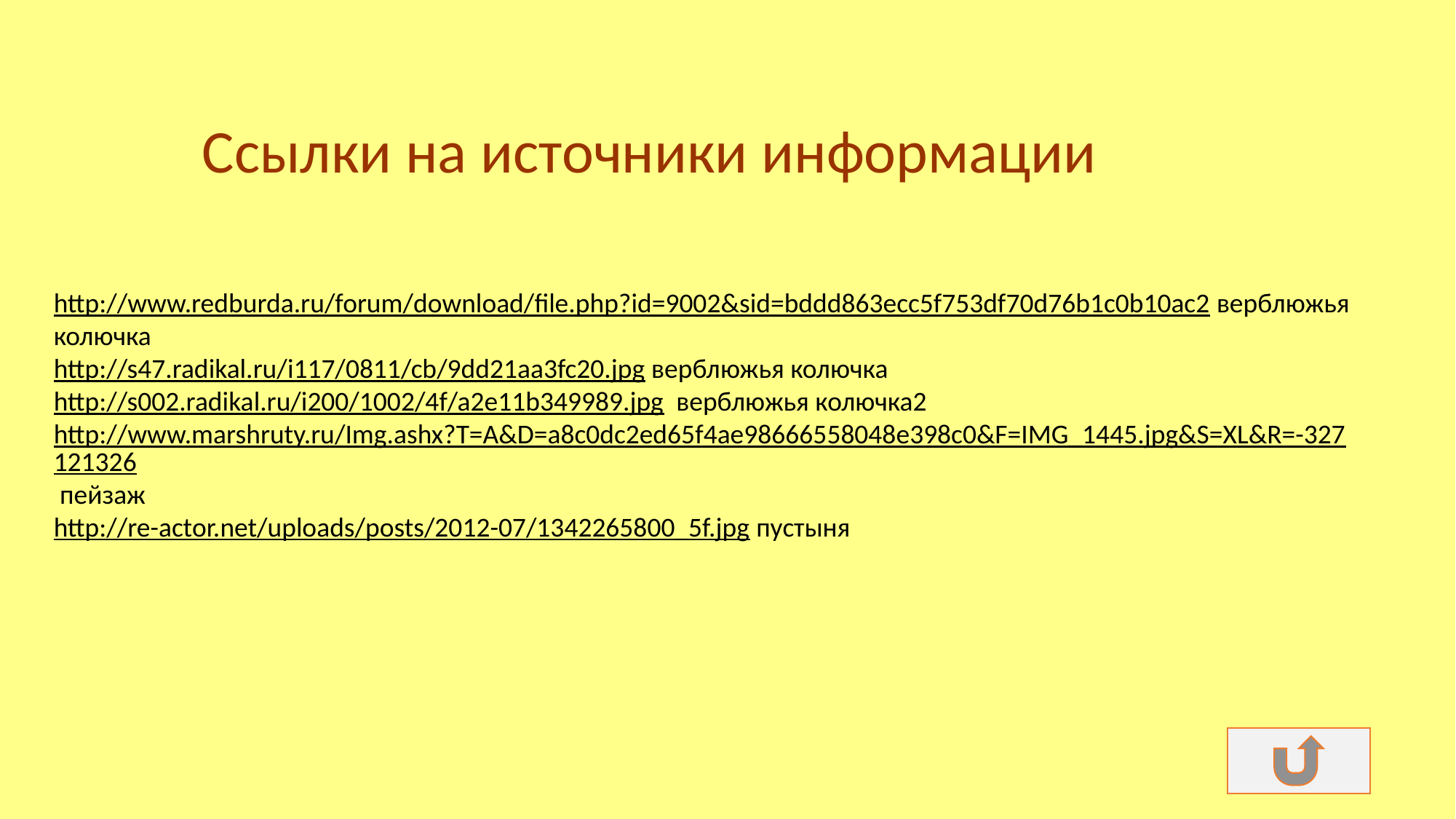

Ссылки на источники информации
http://www.redburda.ru/forum/download/file.php?id=9002&sid=bddd863ecc5f753df70d76b1c0b10ac2 верблюжья колючка
http://s47.radikal.ru/i117/0811/cb/9dd21aa3fc20.jpg верблюжья колючка
http://s002.radikal.ru/i200/1002/4f/a2e11b349989.jpg  верблюжья колючка2
http://www.marshruty.ru/Img.ashx?T=A&D=a8c0dc2ed65f4ae98666558048e398c0&F=IMG_1445.jpg&S=XL&R=-327121326 пейзаж
http://re-actor.net/uploads/posts/2012-07/1342265800_5f.jpg пустыня